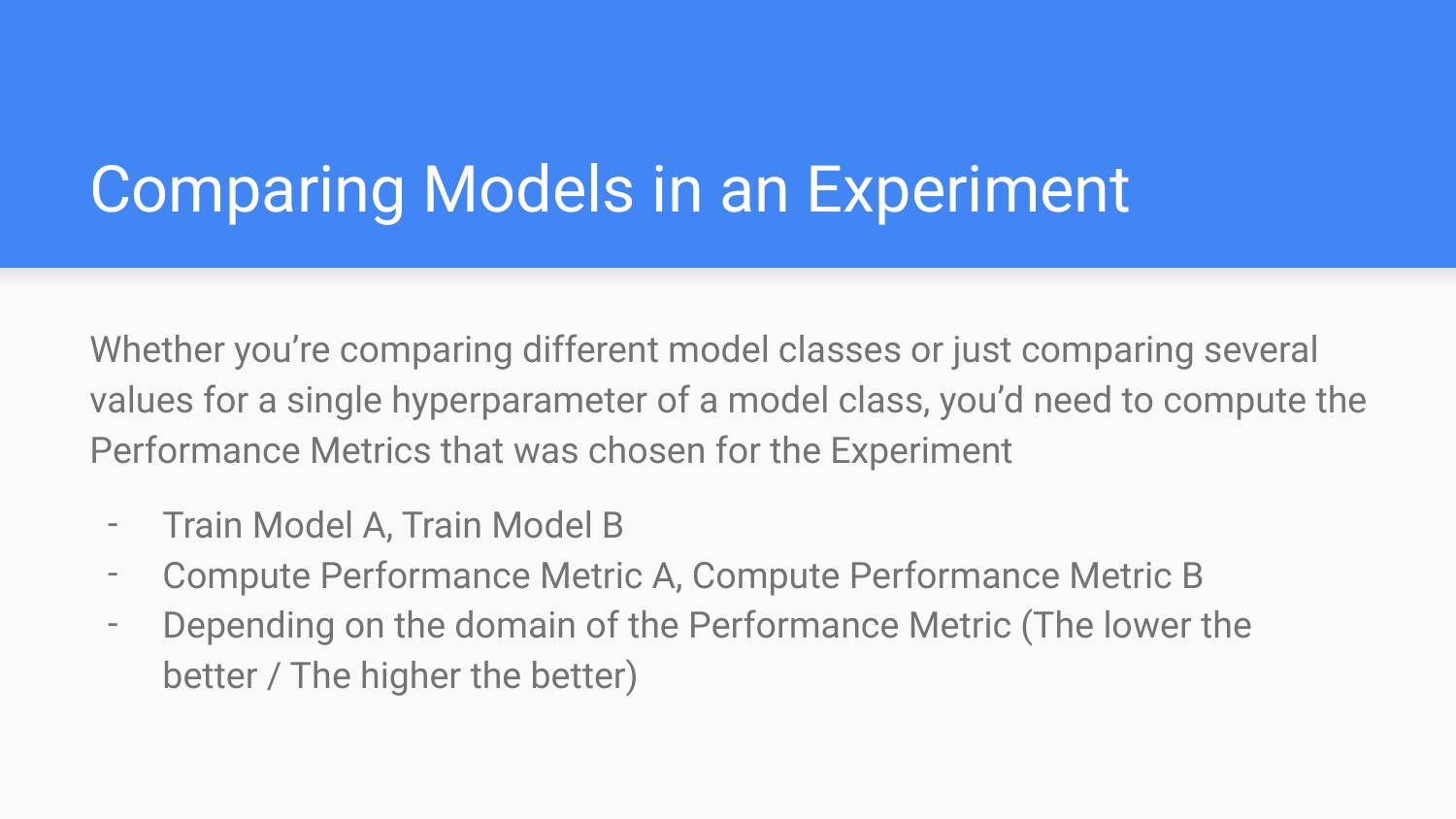

# Comparing Models in an Experiment
Whether you’re comparing different model classes or just comparing several values for a single hyperparameter of a model class, you’d need to compute the Performance Metrics that was chosen for the Experiment
Train Model A, Train Model B
Compute Performance Metric A, Compute Performance Metric B
Depending on the domain of the Performance Metric (The lower the better / The higher the better)